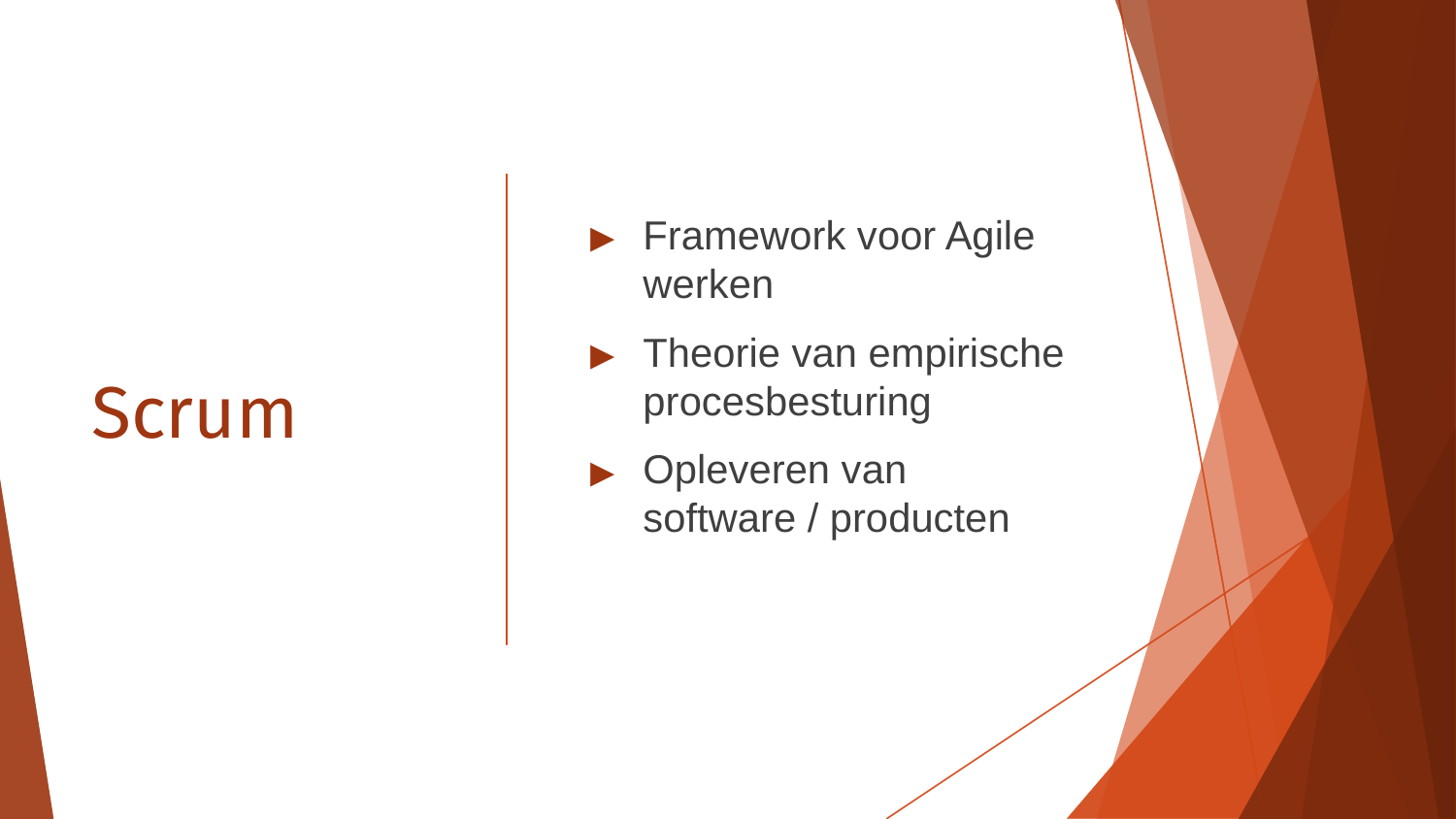

# Scrum
Framework voor Agile werken
Theorie van empirische procesbesturing
Opleveren van software / producten